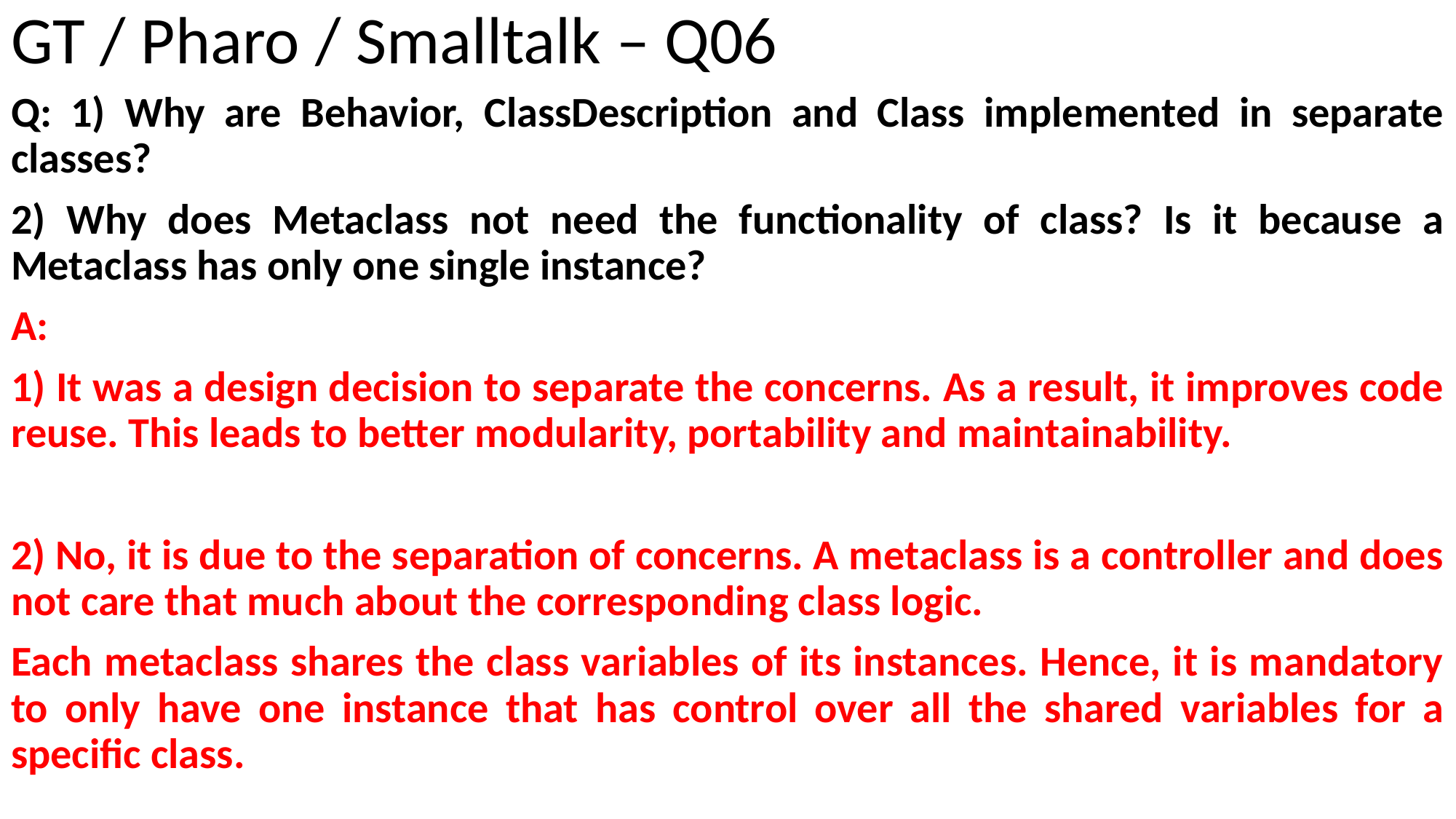

# GT / Pharo / Smalltalk – Q06
Q: 1) Why are Behavior, ClassDescription and Class implemented in separate classes?
2) Why does Metaclass not need the functionality of class? Is it because a Metaclass has only one single instance?
A:
1) It was a design decision to separate the concerns. As a result, it improves code reuse. This leads to better modularity, portability and maintainability.

2) No, it is due to the separation of concerns. A metaclass is a controller and does not care that much about the corresponding class logic.
Each metaclass shares the class variables of its instances. Hence, it is mandatory to only have one instance that has control over all the shared variables for a specific class.